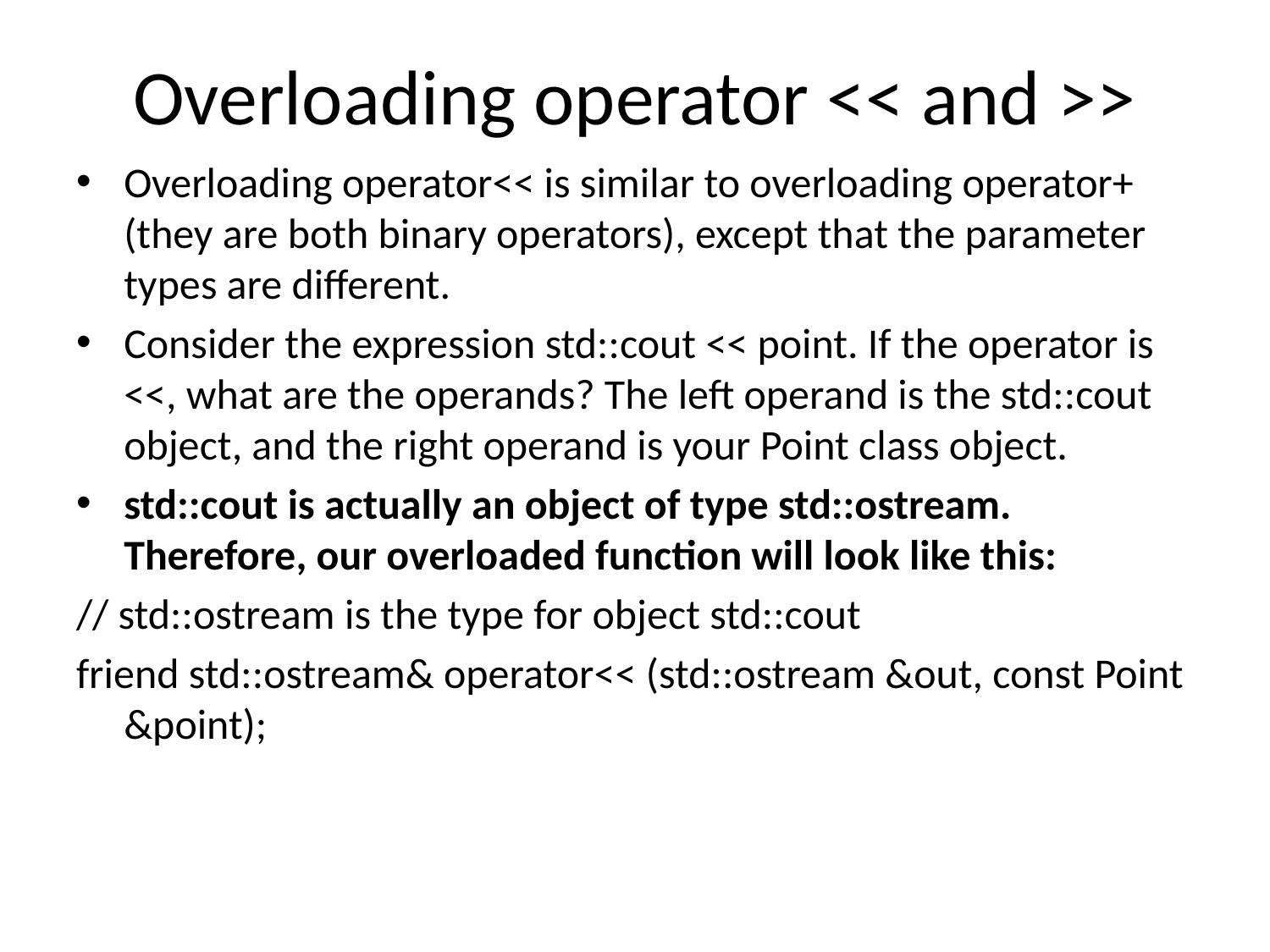

# Overloading operator << and >>
Overloading operator<< is similar to overloading operator+ (they are both binary operators), except that the parameter types are different.
Consider the expression std::cout << point. If the operator is <<, what are the operands? The left operand is the std::cout object, and the right operand is your Point class object.
std::cout is actually an object of type std::ostream. Therefore, our overloaded function will look like this:
// std::ostream is the type for object std::cout
friend std::ostream& operator<< (std::ostream &out, const Point &point);